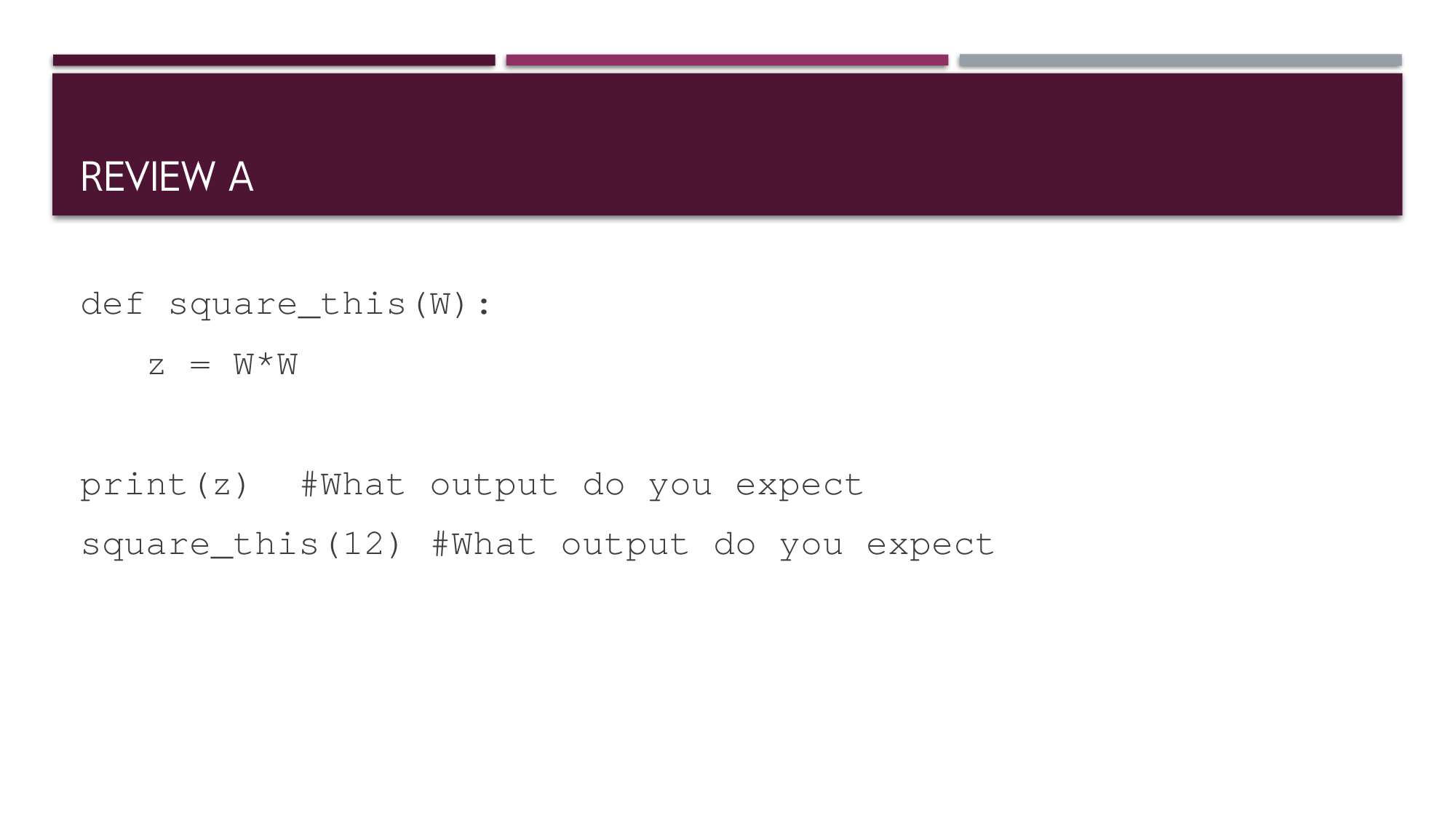

# Review A
def square_this(W):
   z = W*W

print(z)  #What output do you expect
square_this(12) #What output do you expect